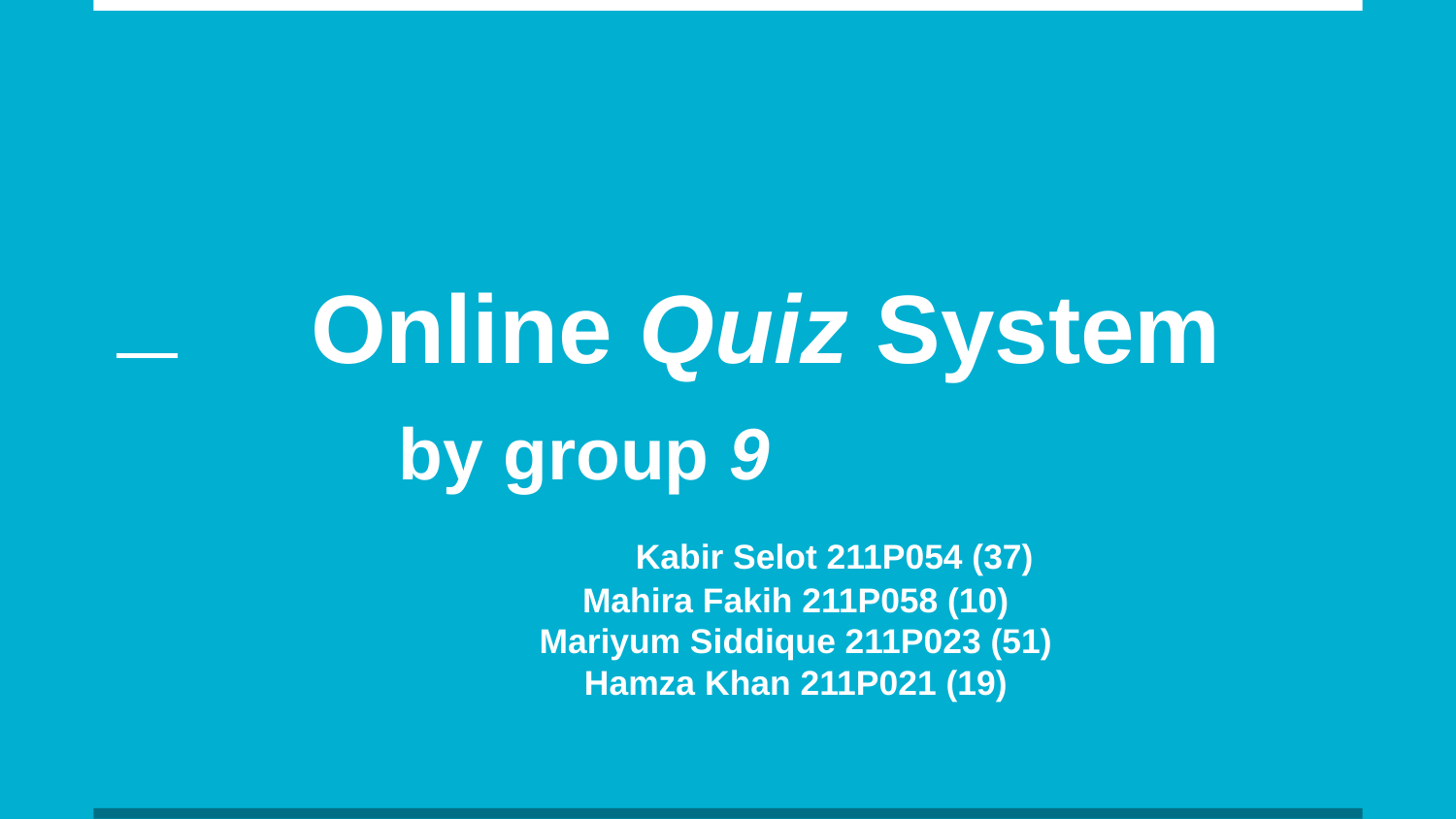

# Online Quiz System by group 9
                                      Kabir Selot 211P054 (37)
Mahira Fakih 211P058 (10)
Mariyum Siddique 211P023 (51)
Hamza Khan 211P021 (19)